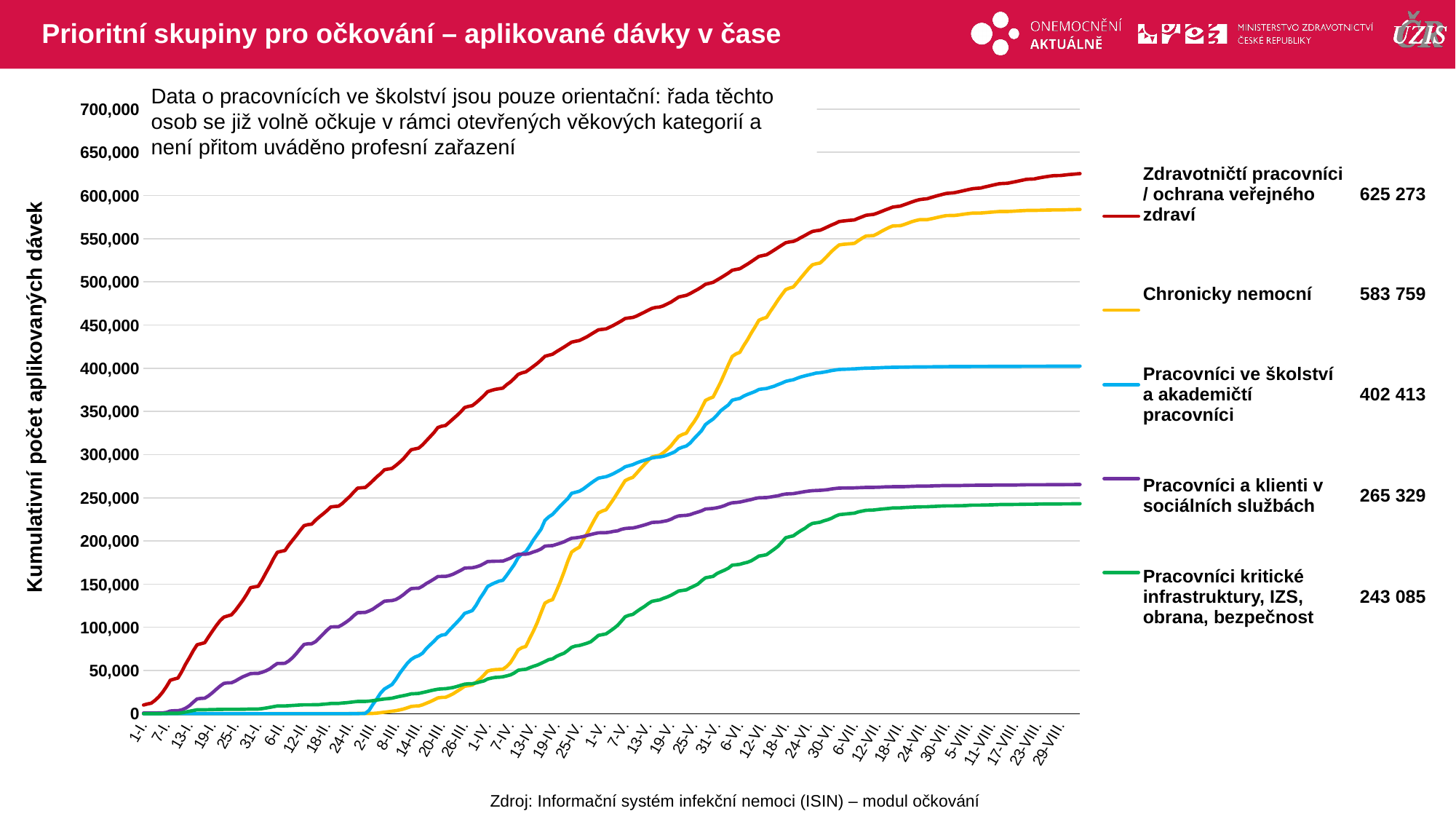

# Prioritní skupiny pro očkování – aplikované dávky v čase
Data o pracovnících ve školství jsou pouze orientační: řada těchto osob se již volně očkuje v rámci otevřených věkových kategorií a není přitom uváděno profesní zařazení

### Chart

| Category | Zdravotničtí pracovníci / ochrana veřejného zdraví | Chronicky nemocní | Pracovníci ve školství a akademičtí pracovníci | Pracovníci a klienti v sociálních službách | Pracovníci kritické infrastruktury, IZS, AČR, bezpečnost |
|---|---|---|---|---|---|
| 1-I. | 10069.0 | 2.0 | 1.0 | 886.0 | 65.0 |
| 2-I. | 11273.0 | 4.0 | 1.0 | 886.0 | 65.0 |
| 3-I. | 12143.0 | 4.0 | 1.0 | 888.0 | 65.0 |
| 4-I. | 15457.0 | 4.0 | 2.0 | 891.0 | 79.0 |
| 5-I. | 19637.0 | 4.0 | 2.0 | 903.0 | 120.0 |
| 6-I. | 24943.0 | 5.0 | 2.0 | 957.0 | 203.0 |
| 7-I. | 31434.0 | 7.0 | 2.0 | 1572.0 | 357.0 |
| 8-I. | 38803.0 | 7.0 | 3.0 | 3164.0 | 544.0 |
| 9-I. | 40129.0 | 7.0 | 3.0 | 3467.0 | 581.0 |
| 10-I. | 41303.0 | 7.0 | 3.0 | 3545.0 | 588.0 |
| 11-I. | 48718.0 | 8.0 | 3.0 | 4460.0 | 1066.0 |
| 12-I. | 57344.0 | 10.0 | 3.0 | 6403.0 | 1944.0 |
| 13-I. | 64870.0 | 14.0 | 5.0 | 9271.0 | 2854.0 |
| 14-I. | 72891.0 | 17.0 | 7.0 | 13288.0 | 3703.0 |
| 15-I. | 79864.0 | 23.0 | 7.0 | 17130.0 | 4565.0 |
| 16-I. | 80974.0 | 23.0 | 7.0 | 17744.0 | 4566.0 |
| 17-I. | 82196.0 | 23.0 | 7.0 | 17986.0 | 4567.0 |
| 18-I. | 89016.0 | 28.0 | 7.0 | 20712.0 | 4688.0 |
| 19-I. | 95528.0 | 32.0 | 8.0 | 24264.0 | 4803.0 |
| 20-I. | 101917.0 | 34.0 | 8.0 | 28197.0 | 4885.0 |
| 21-I. | 107546.0 | 40.0 | 10.0 | 31999.0 | 5006.0 |
| 22-I. | 111817.0 | 42.0 | 10.0 | 35130.0 | 5042.0 |
| 23-I. | 113205.0 | 42.0 | 10.0 | 35743.0 | 5045.0 |
| 24-I. | 114470.0 | 43.0 | 10.0 | 35869.0 | 5049.0 |
| 25-I. | 119409.0 | 43.0 | 10.0 | 37786.0 | 5076.0 |
| 26-I. | 125347.0 | 44.0 | 10.0 | 40436.0 | 5124.0 |
| 27-I. | 131430.0 | 44.0 | 10.0 | 42810.0 | 5173.0 |
| 28-I. | 138293.0 | 45.0 | 10.0 | 44602.0 | 5290.0 |
| 29-I. | 145992.0 | 46.0 | 11.0 | 46453.0 | 5444.0 |
| 30-I. | 146760.0 | 46.0 | 11.0 | 46632.0 | 5445.0 |
| 31-I. | 147518.0 | 46.0 | 11.0 | 46695.0 | 5466.0 |
| 1-II. | 154704.0 | 48.0 | 11.0 | 47986.0 | 5899.0 |
| 2-II. | 162968.0 | 49.0 | 14.0 | 49656.0 | 6579.0 |
| 3-II. | 170839.0 | 50.0 | 16.0 | 51845.0 | 7356.0 |
| 4-II. | 179463.0 | 52.0 | 16.0 | 55207.0 | 8172.0 |
| 5-II. | 186950.0 | 54.0 | 16.0 | 58182.0 | 8991.0 |
| 6-II. | 187978.0 | 54.0 | 16.0 | 58224.0 | 9005.0 |
| 7-II. | 188929.0 | 54.0 | 16.0 | 58402.0 | 9009.0 |
| 8-II. | 195285.0 | 58.0 | 16.0 | 61154.0 | 9273.0 |
| 9-II. | 200928.0 | 61.0 | 18.0 | 64974.0 | 9602.0 |
| 10-II. | 206469.0 | 63.0 | 19.0 | 69780.0 | 9809.0 |
| 11-II. | 212308.0 | 74.0 | 20.0 | 75232.0 | 10168.0 |
| 12-II. | 217754.0 | 80.0 | 22.0 | 80261.0 | 10354.0 |
| 13-II. | 218913.0 | 85.0 | 25.0 | 80971.0 | 10366.0 |
| 14-II. | 219445.0 | 87.0 | 25.0 | 81103.0 | 10368.0 |
| 15-II. | 224026.0 | 90.0 | 25.0 | 83422.0 | 10469.0 |
| 16-II. | 227879.0 | 98.0 | 27.0 | 87690.0 | 10530.0 |
| 17-II. | 231363.0 | 108.0 | 28.0 | 92218.0 | 11025.0 |
| 18-II. | 235182.0 | 120.0 | 32.0 | 96793.0 | 11314.0 |
| 19-II. | 239334.0 | 139.0 | 38.0 | 100449.0 | 11881.0 |
| 20-II. | 239959.0 | 143.0 | 41.0 | 100611.0 | 11889.0 |
| 21-II. | 240262.0 | 143.0 | 41.0 | 100615.0 | 11909.0 |
| 22-II. | 243387.0 | 167.0 | 43.0 | 103073.0 | 12403.0 |
| 23-II. | 247617.0 | 177.0 | 49.0 | 106011.0 | 12725.0 |
| 24-II. | 251698.0 | 194.0 | 58.0 | 109326.0 | 13220.0 |
| 25-II. | 256605.0 | 217.0 | 105.0 | 113550.0 | 13765.0 |
| 26-II. | 261114.0 | 265.0 | 163.0 | 116981.0 | 14220.0 |
| 27-II. | 261569.0 | 272.0 | 203.0 | 117146.0 | 14244.0 |
| 28-II. | 261884.0 | 273.0 | 400.0 | 117251.0 | 14263.0 |
| 1-III. | 265616.0 | 320.0 | 3927.0 | 118957.0 | 14603.0 |
| 2-III. | 269814.0 | 394.0 | 10823.0 | 121081.0 | 15117.0 |
| 3-III. | 274134.0 | 695.0 | 16963.0 | 124217.0 | 15832.0 |
| 4-III. | 277856.0 | 1197.0 | 23794.0 | 127191.0 | 16435.0 |
| 5-III. | 282397.0 | 1749.0 | 28598.0 | 130279.0 | 17080.0 |
| 6-III. | 283264.0 | 2271.0 | 31218.0 | 130699.0 | 17489.0 |
| 7-III. | 284000.0 | 2927.0 | 33814.0 | 130999.0 | 18008.0 |
| 8-III. | 287366.0 | 3515.0 | 39686.0 | 132191.0 | 19064.0 |
| 9-III. | 291058.0 | 4408.0 | 46627.0 | 134712.0 | 20091.0 |
| 10-III. | 295203.0 | 5461.0 | 52601.0 | 137847.0 | 20932.0 |
| 11-III. | 300455.0 | 6864.0 | 58289.0 | 141617.0 | 21876.0 |
| 12-III. | 305523.0 | 8405.0 | 62791.0 | 144774.0 | 23015.0 |
| 13-III. | 306516.0 | 8862.0 | 65546.0 | 145199.0 | 23220.0 |
| 14-III. | 307515.0 | 9030.0 | 67251.0 | 145307.0 | 23538.0 |
| 15-III. | 311313.0 | 10338.0 | 70088.0 | 147660.0 | 24513.0 |
| 16-III. | 316015.0 | 12181.0 | 75498.0 | 150771.0 | 25446.0 |
| 17-III. | 320793.0 | 13960.0 | 79783.0 | 153261.0 | 26602.0 |
| 18-III. | 325583.0 | 16086.0 | 83909.0 | 155921.0 | 27538.0 |
| 19-III. | 331377.0 | 18354.0 | 88666.0 | 158849.0 | 28407.0 |
| 20-III. | 332893.0 | 18926.0 | 90979.0 | 158905.0 | 28809.0 |
| 21-III. | 333725.0 | 19051.0 | 91715.0 | 158921.0 | 28976.0 |
| 22-III. | 337493.0 | 20942.0 | 96654.0 | 159968.0 | 29643.0 |
| 23-III. | 341440.0 | 23105.0 | 101321.0 | 161553.0 | 30397.0 |
| 24-III. | 345323.0 | 25936.0 | 105934.0 | 163808.0 | 31601.0 |
| 25-III. | 349579.0 | 28753.0 | 110642.0 | 165989.0 | 32937.0 |
| 26-III. | 354514.0 | 31833.0 | 116181.0 | 168595.0 | 34225.0 |
| 27-III. | 355815.0 | 32484.0 | 117712.0 | 168812.0 | 34684.0 |
| 28-III. | 356669.0 | 33265.0 | 119357.0 | 168980.0 | 34772.0 |
| 29-III. | 360131.0 | 36410.0 | 125559.0 | 169950.0 | 35638.0 |
| 30-III. | 364014.0 | 40170.0 | 133420.0 | 171417.0 | 36859.0 |
| 31-III. | 368144.0 | 44542.0 | 139988.0 | 173651.0 | 37873.0 |
| 1-IV. | 372744.0 | 49363.0 | 147209.0 | 176128.0 | 40173.0 |
| 2-IV. | 374306.0 | 50484.0 | 149693.0 | 176403.0 | 41234.0 |
| 3-IV. | 375495.0 | 51027.0 | 151703.0 | 176551.0 | 42034.0 |
| 4-IV. | 376259.0 | 51266.0 | 153505.0 | 176597.0 | 42284.0 |
| 5-IV. | 376936.0 | 51529.0 | 154425.0 | 176629.0 | 42754.0 |
| 6-IV. | 380919.0 | 54629.0 | 160178.0 | 178378.0 | 43843.0 |
| 7-IV. | 384116.0 | 59198.0 | 166428.0 | 180129.0 | 44940.0 |
| 8-IV. | 388241.0 | 66193.0 | 172739.0 | 182720.0 | 47216.0 |
| 9-IV. | 392836.0 | 73865.0 | 180773.0 | 184485.0 | 50322.0 |
| 10-IV. | 394636.0 | 76558.0 | 185004.0 | 184607.0 | 51054.0 |
| 11-IV. | 395749.0 | 77818.0 | 187459.0 | 184718.0 | 51425.0 |
| 12-IV. | 398907.0 | 86968.0 | 193945.0 | 185615.0 | 53257.0 |
| 13-IV. | 402167.0 | 95710.0 | 201173.0 | 187289.0 | 54938.0 |
| 14-IV. | 405576.0 | 105461.0 | 207403.0 | 188679.0 | 56315.0 |
| 15-IV. | 409399.0 | 117048.0 | 213685.0 | 190786.0 | 58322.0 |
| 16-IV. | 413797.0 | 128041.0 | 223767.0 | 194031.0 | 60401.0 |
| 17-IV. | 415016.0 | 130551.0 | 227831.0 | 194394.0 | 62654.0 |
| 18-IV. | 416151.0 | 132062.0 | 230774.0 | 194627.0 | 63490.0 |
| 19-IV. | 419077.0 | 141984.0 | 235497.0 | 195993.0 | 66387.0 |
| 20-IV. | 421809.0 | 152518.0 | 240401.0 | 197371.0 | 68343.0 |
| 21-IV. | 424459.0 | 164123.0 | 244746.0 | 199021.0 | 70034.0 |
| 22-IV. | 427378.0 | 176704.0 | 249103.0 | 201241.0 | 73256.0 |
| 23-IV. | 430215.0 | 187138.0 | 255151.0 | 203185.0 | 76931.0 |
| 24-IV. | 431178.0 | 190290.0 | 256341.0 | 203573.0 | 78406.0 |
| 25-IV. | 432044.0 | 192739.0 | 257519.0 | 204227.0 | 78941.0 |
| 26-IV. | 434175.0 | 200916.0 | 260073.0 | 205093.0 | 80244.0 |
| 27-IV. | 436371.0 | 208312.0 | 263364.0 | 206276.0 | 81600.0 |
| 28-IV. | 439117.0 | 216707.0 | 266699.0 | 207391.0 | 83332.0 |
| 29-IV. | 441807.0 | 224914.0 | 269833.0 | 208494.0 | 86907.0 |
| 30-IV. | 444454.0 | 232430.0 | 272698.0 | 209429.0 | 90700.0 |
| 1-V. | 444959.0 | 234608.0 | 273593.0 | 209522.0 | 91543.0 |
| 2-V. | 445538.0 | 236177.0 | 274385.0 | 209636.0 | 92461.0 |
| 3-V. | 447611.0 | 242328.0 | 276041.0 | 210183.0 | 95460.0 |
| 4-V. | 449822.0 | 248695.0 | 278088.0 | 211115.0 | 98643.0 |
| 5-V. | 452230.0 | 255706.0 | 280479.0 | 211694.0 | 102173.0 |
| 6-V. | 454752.0 | 262906.0 | 282883.0 | 213400.0 | 107076.0 |
| 7-V. | 457546.0 | 269841.0 | 285875.0 | 214438.0 | 112303.0 |
| 8-V. | 458231.0 | 272062.0 | 287145.0 | 214794.0 | 114010.0 |
| 9-V. | 458748.0 | 273593.0 | 288312.0 | 215033.0 | 115005.0 |
| 10-V. | 460426.0 | 278413.0 | 290292.0 | 216024.0 | 118206.0 |
| 11-V. | 462621.0 | 283549.0 | 292014.0 | 217206.0 | 121296.0 |
| 12-V. | 464792.0 | 288351.0 | 293343.0 | 218455.0 | 124023.0 |
| 13-V. | 467119.0 | 293067.0 | 294680.0 | 219841.0 | 127396.0 |
| 14-V. | 469273.0 | 297186.0 | 296026.0 | 221384.0 | 130119.0 |
| 15-V. | 470392.0 | 298334.0 | 296812.0 | 221677.0 | 131032.0 |
| 16-V. | 470809.0 | 299179.0 | 297180.0 | 221902.0 | 131761.0 |
| 17-V. | 472181.0 | 302189.0 | 297999.0 | 222667.0 | 133578.0 |
| 18-V. | 474402.0 | 305916.0 | 299480.0 | 223506.0 | 135122.0 |
| 19-V. | 476596.0 | 310187.0 | 301246.0 | 225148.0 | 137148.0 |
| 20-V. | 479476.0 | 315852.0 | 303256.0 | 227456.0 | 139571.0 |
| 21-V. | 482407.0 | 321084.0 | 306819.0 | 229017.0 | 142086.0 |
| 22-V. | 483418.0 | 323333.0 | 308578.0 | 229412.0 | 142735.0 |
| 23-V. | 484323.0 | 324823.0 | 309900.0 | 229618.0 | 143371.0 |
| 24-V. | 486441.0 | 331817.0 | 313349.0 | 230495.0 | 145759.0 |
| 25-V. | 488934.0 | 337845.0 | 318371.0 | 232103.0 | 147740.0 |
| 26-V. | 491313.0 | 344814.0 | 323008.0 | 233433.0 | 149955.0 |
| 27-V. | 494050.0 | 353885.0 | 327832.0 | 234916.0 | 153911.0 |
| 28-V. | 497186.0 | 362679.0 | 334727.0 | 236937.0 | 157355.0 |
| 29-V. | 498261.0 | 364943.0 | 338142.0 | 237319.0 | 158172.0 |
| 30-V. | 499437.0 | 366603.0 | 341128.0 | 237630.0 | 158978.0 |
| 31-V. | 502007.0 | 375232.0 | 345606.0 | 238446.0 | 162255.0 |
| 1-VI. | 504664.0 | 384046.0 | 350762.0 | 239440.0 | 164318.0 |
| 2-VI. | 507392.0 | 394008.0 | 354210.0 | 240941.0 | 166225.0 |
| 3-VI. | 510178.0 | 404118.0 | 357530.0 | 242862.0 | 168471.0 |
| 4-VI. | 513387.0 | 413632.0 | 362952.0 | 244157.0 | 171994.0 |
| 5-VI. | 514333.0 | 416598.0 | 364165.0 | 244531.0 | 172390.0 |
| 6-VI. | 515167.0 | 418329.0 | 365050.0 | 245037.0 | 172957.0 |
| 7-VI. | 517854.0 | 426047.0 | 367708.0 | 246022.0 | 174248.0 |
| 8-VI. | 520467.0 | 432843.0 | 369658.0 | 247034.0 | 175308.0 |
| 9-VI. | 523338.0 | 440679.0 | 371338.0 | 247901.0 | 177037.0 |
| 10-VI. | 526385.0 | 447866.0 | 373076.0 | 249188.0 | 179658.0 |
| 11-VI. | 529446.0 | 455537.0 | 375418.0 | 249968.0 | 182509.0 |
| 12-VI. | 530403.0 | 457475.0 | 376068.0 | 250075.0 | 183217.0 |
| 13-VI. | 531296.0 | 458820.0 | 376481.0 | 250231.0 | 184090.0 |
| 14-VI. | 533969.0 | 465755.0 | 377870.0 | 250854.0 | 187312.0 |
| 15-VI. | 536731.0 | 472209.0 | 379167.0 | 251649.0 | 190420.0 |
| 16-VI. | 539651.0 | 478960.0 | 381074.0 | 252293.0 | 193853.0 |
| 17-VI. | 542480.0 | 485070.0 | 382782.0 | 253522.0 | 198616.0 |
| 18-VI. | 545254.0 | 490984.0 | 384757.0 | 254305.0 | 203709.0 |
| 19-VI. | 546179.0 | 492744.0 | 385792.0 | 254561.0 | 204927.0 |
| 20-VI. | 546787.0 | 494061.0 | 386664.0 | 254787.0 | 205882.0 |
| 21-VI. | 548686.0 | 499263.0 | 388375.0 | 255565.0 | 209076.0 |
| 22-VI. | 551298.0 | 504759.0 | 389974.0 | 256333.0 | 212039.0 |
| 23-VI. | 553580.0 | 510001.0 | 391123.0 | 257113.0 | 214500.0 |
| 24-VI. | 556081.0 | 515304.0 | 392245.0 | 257704.0 | 217906.0 |
| 25-VI. | 558367.0 | 519712.0 | 393267.0 | 258215.0 | 220340.0 |
| 26-VI. | 559190.0 | 520945.0 | 394436.0 | 258412.0 | 221006.0 |
| 27-VI. | 559726.0 | 521745.0 | 394782.0 | 258593.0 | 221687.0 |
| 28-VI. | 561641.0 | 525888.0 | 395524.0 | 258964.0 | 223298.0 |
| 29-VI. | 563720.0 | 530418.0 | 396285.0 | 259417.0 | 224577.0 |
| 30-VI. | 565761.0 | 535080.0 | 397257.0 | 260174.0 | 226269.0 |
| 1-VII. | 567596.0 | 539116.0 | 397929.0 | 260723.0 | 228638.0 |
| 2-VII. | 569794.0 | 542696.0 | 398560.0 | 261173.0 | 230433.0 |
| 3-VII. | 570373.0 | 543362.0 | 398743.0 | 261256.0 | 230883.0 |
| 4-VII. | 570896.0 | 543757.0 | 398891.0 | 261314.0 | 231327.0 |
| 5-VII. | 571264.0 | 544101.0 | 399081.0 | 261370.0 | 231760.0 |
| 6-VII. | 571671.0 | 544543.0 | 399232.0 | 261421.0 | 232187.0 |
| 7-VII. | 573585.0 | 547631.0 | 399606.0 | 261642.0 | 233643.0 |
| 8-VII. | 575286.0 | 550469.0 | 399863.0 | 261801.0 | 234570.0 |
| 9-VII. | 577019.0 | 553013.0 | 400079.0 | 262010.0 | 235485.0 |
| 10-VII. | 577585.0 | 553279.0 | 400153.0 | 262026.0 | 235652.0 |
| 11-VII. | 578053.0 | 553560.0 | 400224.0 | 262058.0 | 235814.0 |
| 12-VII. | 579579.0 | 555724.0 | 400415.0 | 262164.0 | 236375.0 |
| 13-VII. | 581311.0 | 558294.0 | 400616.0 | 262321.0 | 236868.0 |
| 14-VII. | 583136.0 | 560640.0 | 400822.0 | 262566.0 | 237276.0 |
| 15-VII. | 584772.0 | 562824.0 | 400956.0 | 262693.0 | 237679.0 |
| 16-VII. | 586488.0 | 564679.0 | 401088.0 | 262793.0 | 238182.0 |
| 17-VII. | 587103.0 | 564860.0 | 401131.0 | 262805.0 | 238244.0 |
| 18-VII. | 587647.0 | 564973.0 | 401159.0 | 262812.0 | 238283.0 |
| 19-VII. | 589236.0 | 566353.0 | 401252.0 | 262866.0 | 238630.0 |
| 20-VII. | 590774.0 | 567957.0 | 401334.0 | 263039.0 | 238864.0 |
| 21-VII. | 592431.0 | 569582.0 | 401410.0 | 263243.0 | 239098.0 |
| 22-VII. | 593916.0 | 570877.0 | 401470.0 | 263405.0 | 239321.0 |
| 23-VII. | 595129.0 | 571885.0 | 401524.0 | 263512.0 | 239510.0 |
| 24-VII. | 595726.0 | 571951.0 | 401548.0 | 263526.0 | 239566.0 |
| 25-VII. | 596189.0 | 572000.0 | 401562.0 | 263530.0 | 239612.0 |
| 26-VII. | 597517.0 | 572865.0 | 401628.0 | 263626.0 | 239860.0 |
| 27-VII. | 598846.0 | 573804.0 | 401691.0 | 263854.0 | 240012.0 |
| 28-VII. | 600056.0 | 574869.0 | 401750.0 | 263905.0 | 240280.0 |
| 29-VII. | 601181.0 | 575797.0 | 401789.0 | 264062.0 | 240431.0 |
| 30-VII. | 602317.0 | 576669.0 | 401847.0 | 264098.0 | 240590.0 |
| 31-VII. | 602731.0 | 576737.0 | 401865.0 | 264104.0 | 240610.0 |
| 1-VIII. | 603058.0 | 576767.0 | 401870.0 | 264106.0 | 240621.0 |
| 2-VIII. | 603982.0 | 577261.0 | 401906.0 | 264150.0 | 240756.0 |
| 3-VIII. | 604949.0 | 577881.0 | 401928.0 | 264171.0 | 240843.0 |
| 4-VIII. | 605951.0 | 578529.0 | 401952.0 | 264335.0 | 240914.0 |
| 5-VIII. | 606941.0 | 579100.0 | 401986.0 | 264396.0 | 241277.0 |
| 6-VIII. | 607876.0 | 579588.0 | 402007.0 | 264452.0 | 241466.0 |
| 7-VIII. | 608259.0 | 579616.0 | 402017.0 | 264454.0 | 241481.0 |
| 8-VIII. | 608537.0 | 579638.0 | 402022.0 | 264456.0 | 241506.0 |
| 9-VIII. | 609681.0 | 579979.0 | 402040.0 | 264478.0 | 241604.0 |
| 10-VIII. | 610686.0 | 580345.0 | 402057.0 | 264530.0 | 241694.0 |
| 11-VIII. | 611733.0 | 580735.0 | 402086.0 | 264574.0 | 241775.0 |
| 12-VIII. | 612761.0 | 581108.0 | 402106.0 | 264710.0 | 241921.0 |
| 13-VIII. | 613621.0 | 581418.0 | 402137.0 | 264751.0 | 242153.0 |
| 14-VIII. | 613877.0 | 581435.0 | 402141.0 | 264755.0 | 242169.0 |
| 15-VIII. | 614060.0 | 581447.0 | 402144.0 | 264755.0 | 242176.0 |
| 16-VIII. | 614998.0 | 581629.0 | 402165.0 | 264771.0 | 242244.0 |
| 17-VIII. | 615805.0 | 581861.0 | 402184.0 | 264798.0 | 242276.0 |
| 18-VIII. | 616748.0 | 582188.0 | 402197.0 | 264814.0 | 242345.0 |
| 19-VIII. | 617721.0 | 582370.0 | 402220.0 | 264970.0 | 242418.0 |
| 20-VIII. | 618656.0 | 582628.0 | 402239.0 | 265025.0 | 242488.0 |
| 21-VIII. | 618886.0 | 582637.0 | 402246.0 | 265025.0 | 242508.0 |
| 22-VIII. | 619060.0 | 582640.0 | 402248.0 | 265028.0 | 242515.0 |
| 23-VIII. | 620043.0 | 582755.0 | 402274.0 | 265055.0 | 242693.0 |
| 24-VIII. | 620870.0 | 582863.0 | 402290.0 | 265065.0 | 242750.0 |
| 25-VIII. | 621577.0 | 583022.0 | 402300.0 | 265094.0 | 242806.0 |
| 26-VIII. | 622242.0 | 583116.0 | 402327.0 | 265157.0 | 242846.0 |
| 27-VIII. | 622849.0 | 583240.0 | 402347.0 | 265199.0 | 242875.0 |
| 28-VIII. | 622987.0 | 583242.0 | 402349.0 | 265199.0 | 242881.0 |
| 29-VIII. | 623095.0 | 583250.0 | 402351.0 | 265202.0 | 242885.0 |
| 30-VIII. | 623655.0 | 583362.0 | 402365.0 | 265239.0 | 242916.0 |
| 31-VIII. | 624112.0 | 583454.0 | 402378.0 | 265251.0 | 242951.0 |
| 1-IX. | 624479.0 | 583565.0 | 402386.0 | 265268.0 | 242976.0 |
| 2-IX. | 624891.0 | 583697.0 | 402402.0 | 265310.0 | 243058.0 |
| 3-IX. | 625273.0 | 583759.0 | 402413.0 | 265329.0 | 243085.0 |
| Zdravotničtí pracovníci / ochrana veřejného zdraví | 625 273 |
| --- | --- |
| Chronicky nemocní | 583 759 |
| Pracovníci ve školství a akademičtí pracovníci | 402 413 |
| Pracovníci a klienti v sociálních službách | 265 329 |
| Pracovníci kritické infrastruktury, IZS, obrana, bezpečnost | 243 085 |
Kumulativní počet aplikovaných dávek
Zdroj: Informační systém infekční nemoci (ISIN) – modul očkování